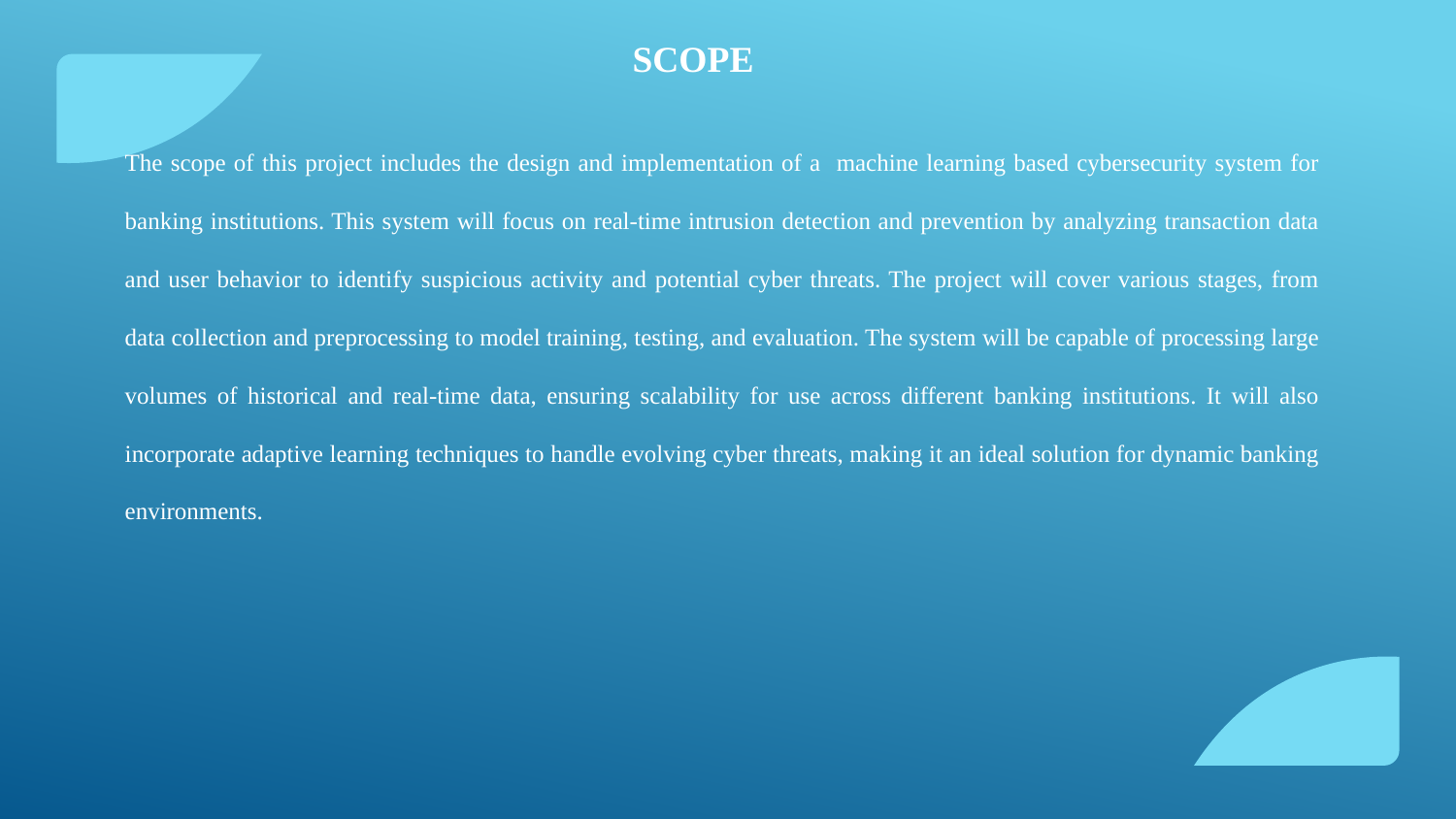

# Scope

The scope of this project includes the design and implementation of a  machine learning based cybersecurity system for banking institutions. This system will focus on real-time intrusion detection and prevention by analyzing transaction data and user behavior to identify suspicious activity and potential cyber threats. The project will cover various stages, from data collection and preprocessing to model training, testing, and evaluation. The system will be capable of processing large volumes of historical and real-time data, ensuring scalability for use across different banking institutions. It will also incorporate adaptive learning techniques to handle evolving cyber threats, making it an ideal solution for dynamic banking environments.